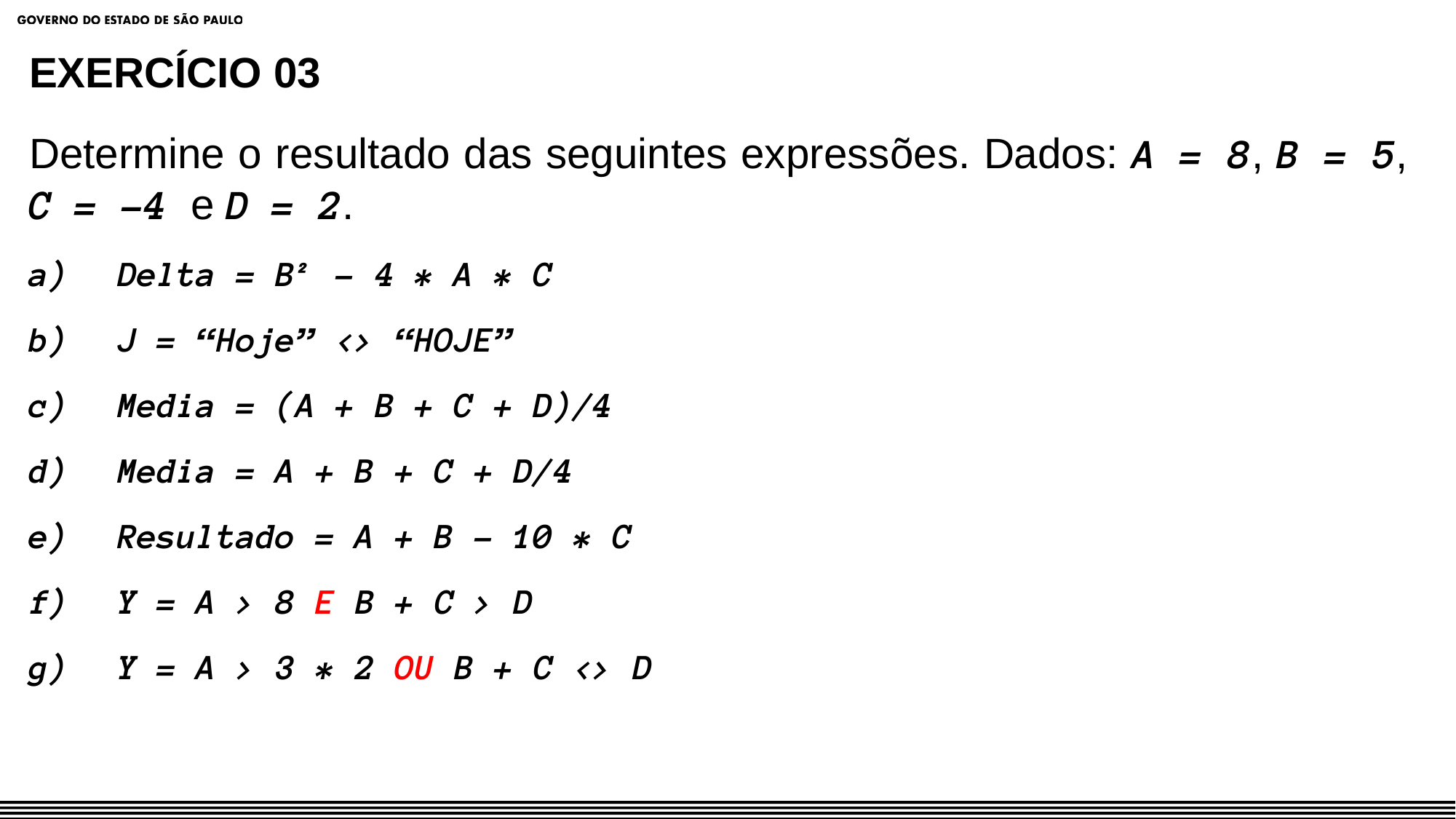

EXERCÍCIO 03
Determine o resultado das seguintes expressões. Dados: A = 8, B = 5, C = -4 e D = 2.
Delta = B² - 4 * A * C
J = “Hoje” <> “HOJE”
Media = (A + B + C + D)/4
Media = A + B + C + D/4
Resultado = A + B – 10 * C
Y = A > 8 E B + C > D
Y = A > 3 * 2 OU B + C <> D